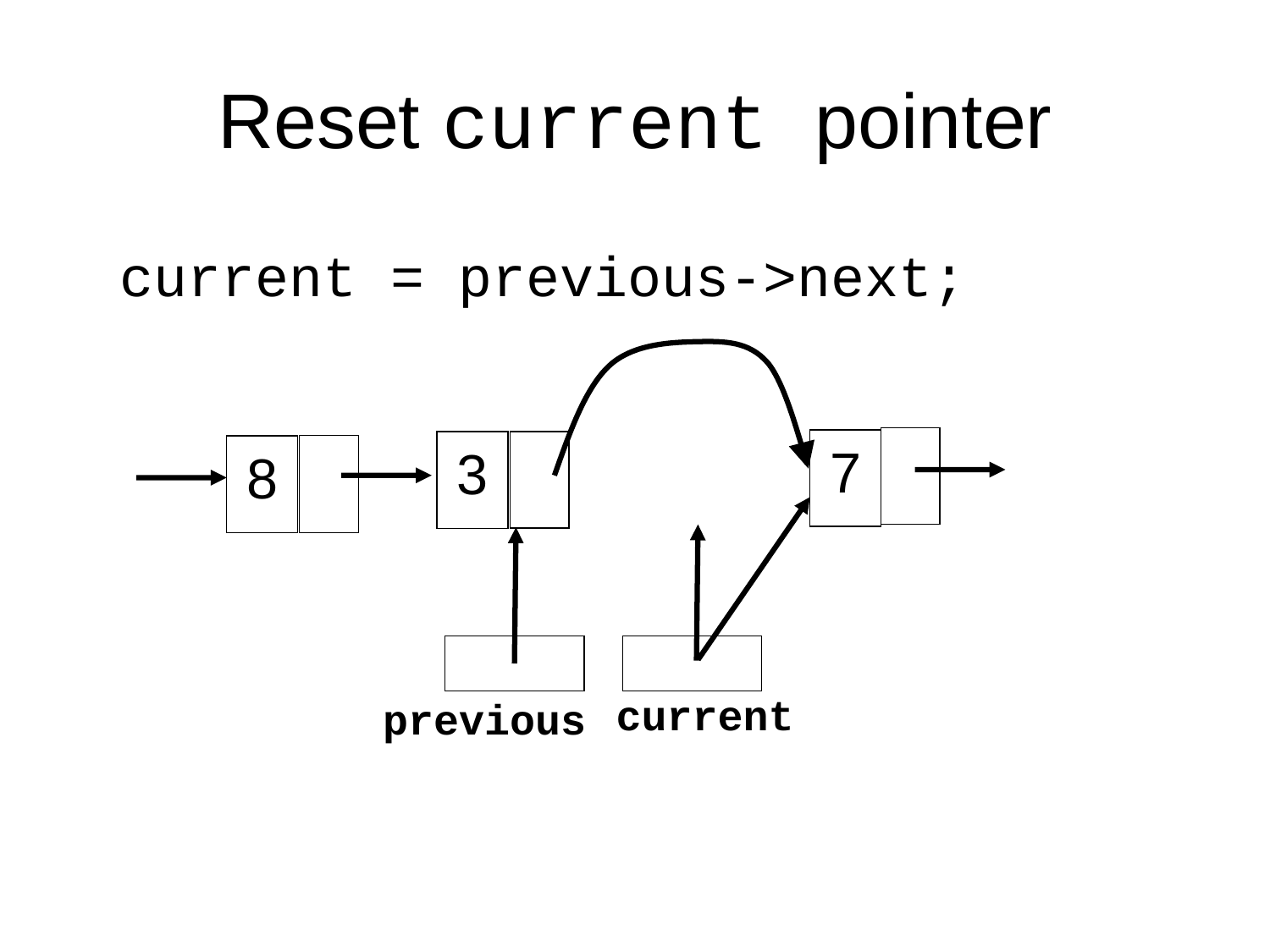

# Reset current pointer
current = previous->next;

7

3

8

current
previous